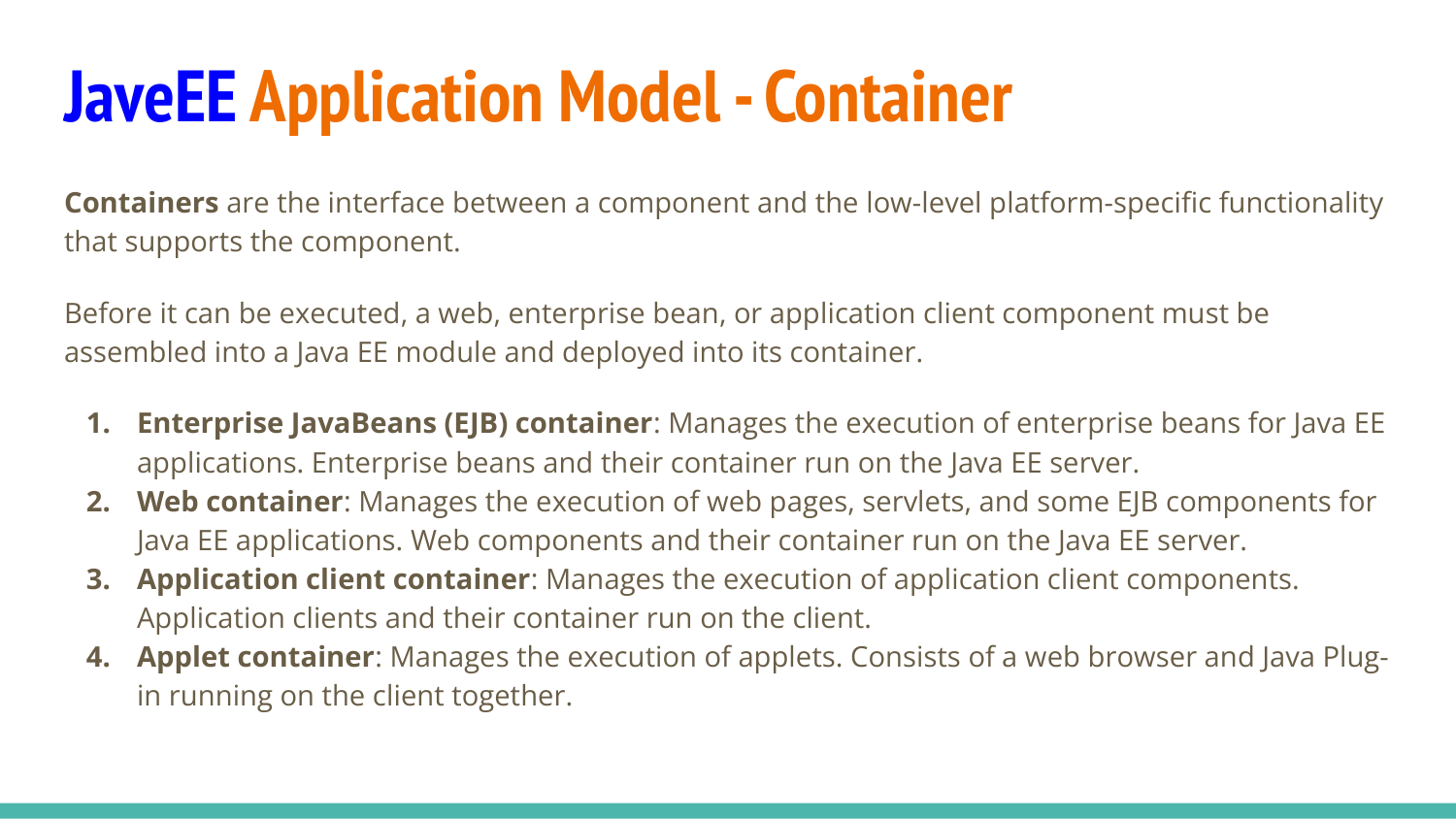

# JaveEE Application Model - Container
Containers are the interface between a component and the low-level platform-specific functionality that supports the component.
Before it can be executed, a web, enterprise bean, or application client component must be assembled into a Java EE module and deployed into its container.
Enterprise JavaBeans (EJB) container: Manages the execution of enterprise beans for Java EE applications. Enterprise beans and their container run on the Java EE server.
Web container: Manages the execution of web pages, servlets, and some EJB components for Java EE applications. Web components and their container run on the Java EE server.
Application client container: Manages the execution of application client components. Application clients and their container run on the client.
Applet container: Manages the execution of applets. Consists of a web browser and Java Plug-in running on the client together.